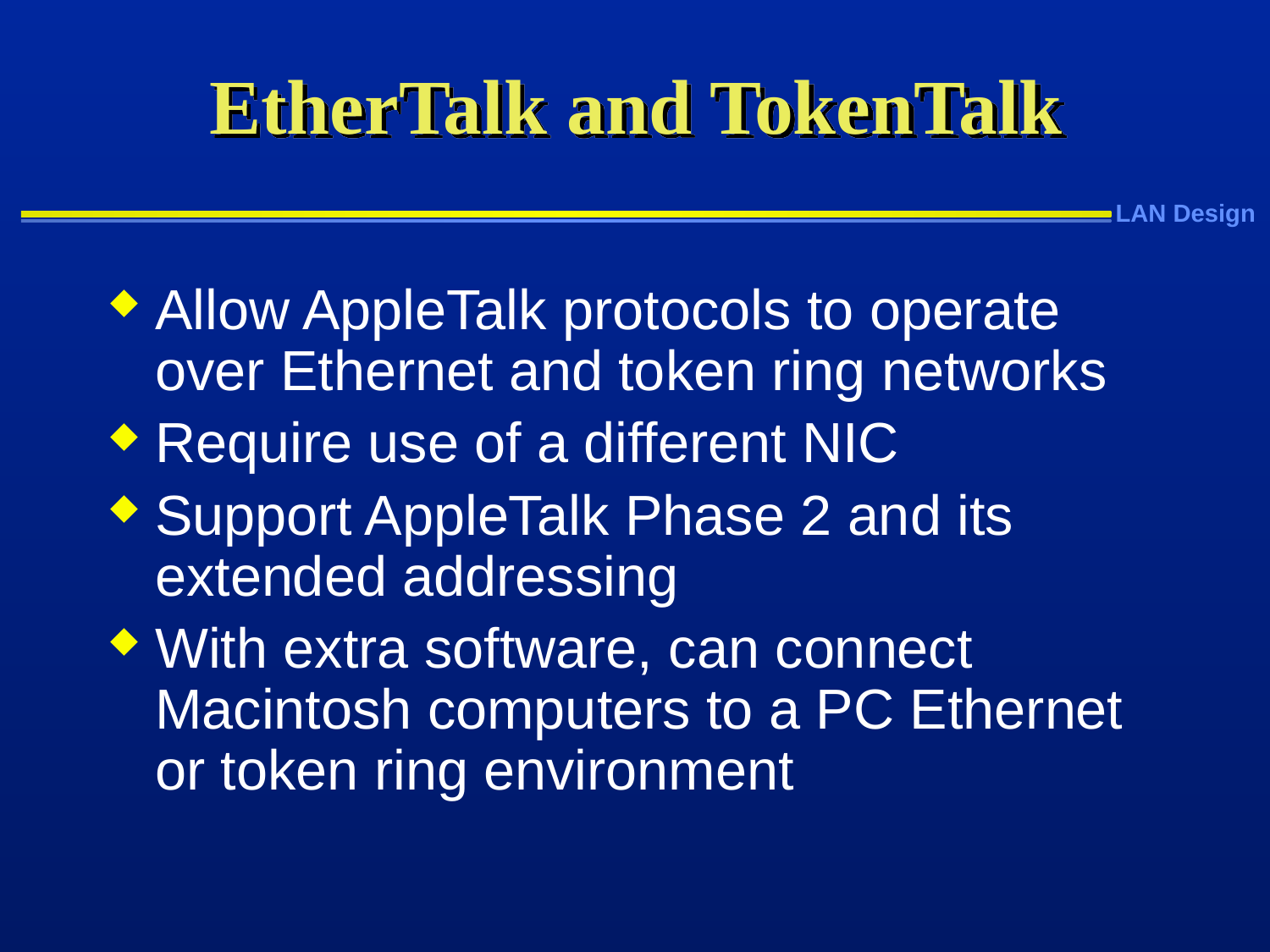

# EtherTalk and TokenTalk
Allow AppleTalk protocols to operate over Ethernet and token ring networks
Require use of a different NIC
Support AppleTalk Phase 2 and its extended addressing
With extra software, can connect Macintosh computers to a PC Ethernet or token ring environment